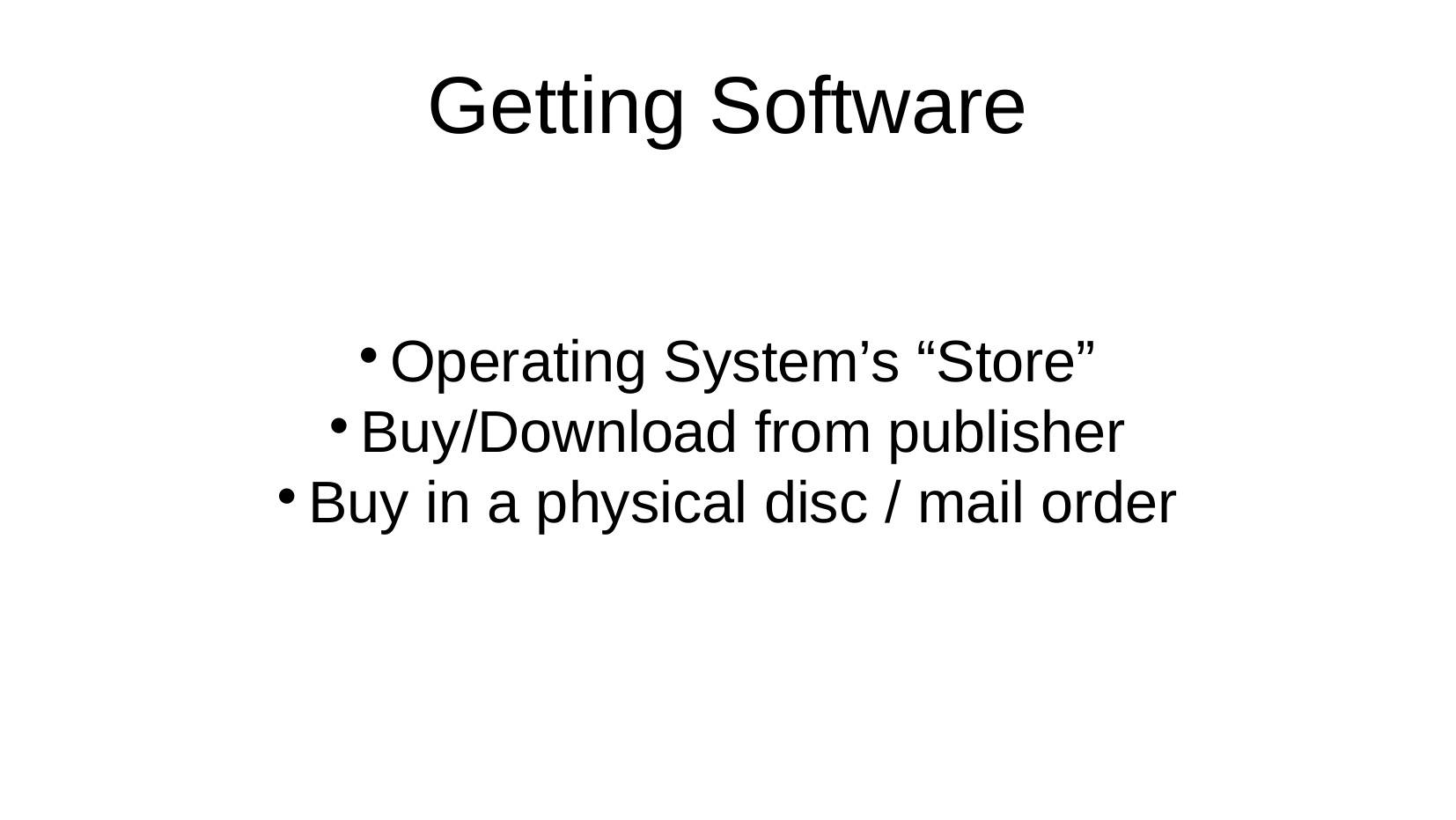

Getting Software
Operating System’s “Store”
Buy/Download from publisher
Buy in a physical disc / mail order